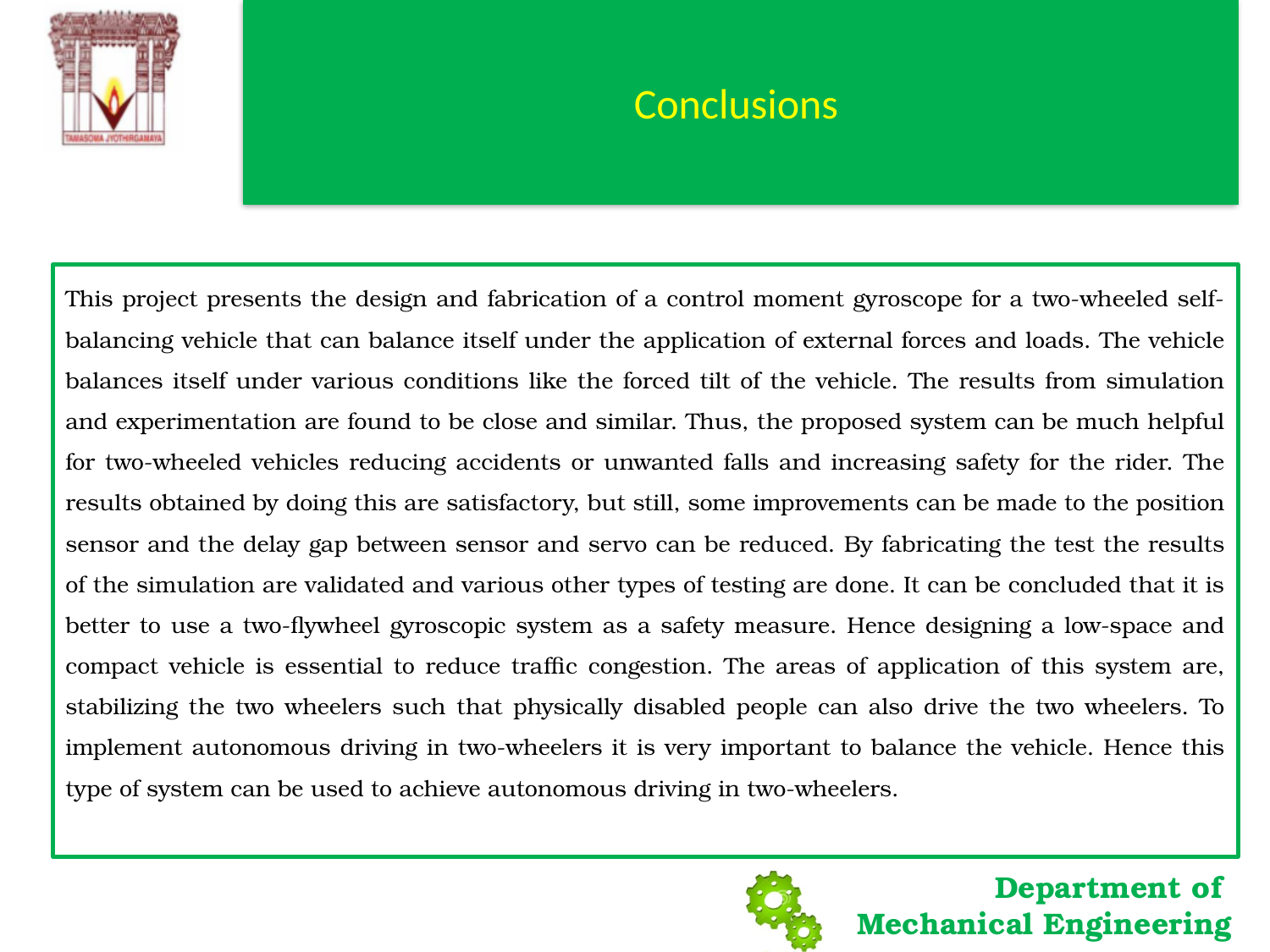

# Conclusions
This project presents the design and fabrication of a control moment gyroscope for a two-wheeled self-balancing vehicle that can balance itself under the application of external forces and loads. The vehicle balances itself under various conditions like the forced tilt of the vehicle. The results from simulation and experimentation are found to be close and similar. Thus, the proposed system can be much helpful for two-wheeled vehicles reducing accidents or unwanted falls and increasing safety for the rider. The results obtained by doing this are satisfactory, but still, some improvements can be made to the position sensor and the delay gap between sensor and servo can be reduced. By fabricating the test the results of the simulation are validated and various other types of testing are done. It can be concluded that it is better to use a two-flywheel gyroscopic system as a safety measure. Hence designing a low-space and compact vehicle is essential to reduce traffic congestion. The areas of application of this system are, stabilizing the two wheelers such that physically disabled people can also drive the two wheelers. To implement autonomous driving in two-wheelers it is very important to balance the vehicle. Hence this type of system can be used to achieve autonomous driving in two-wheelers.